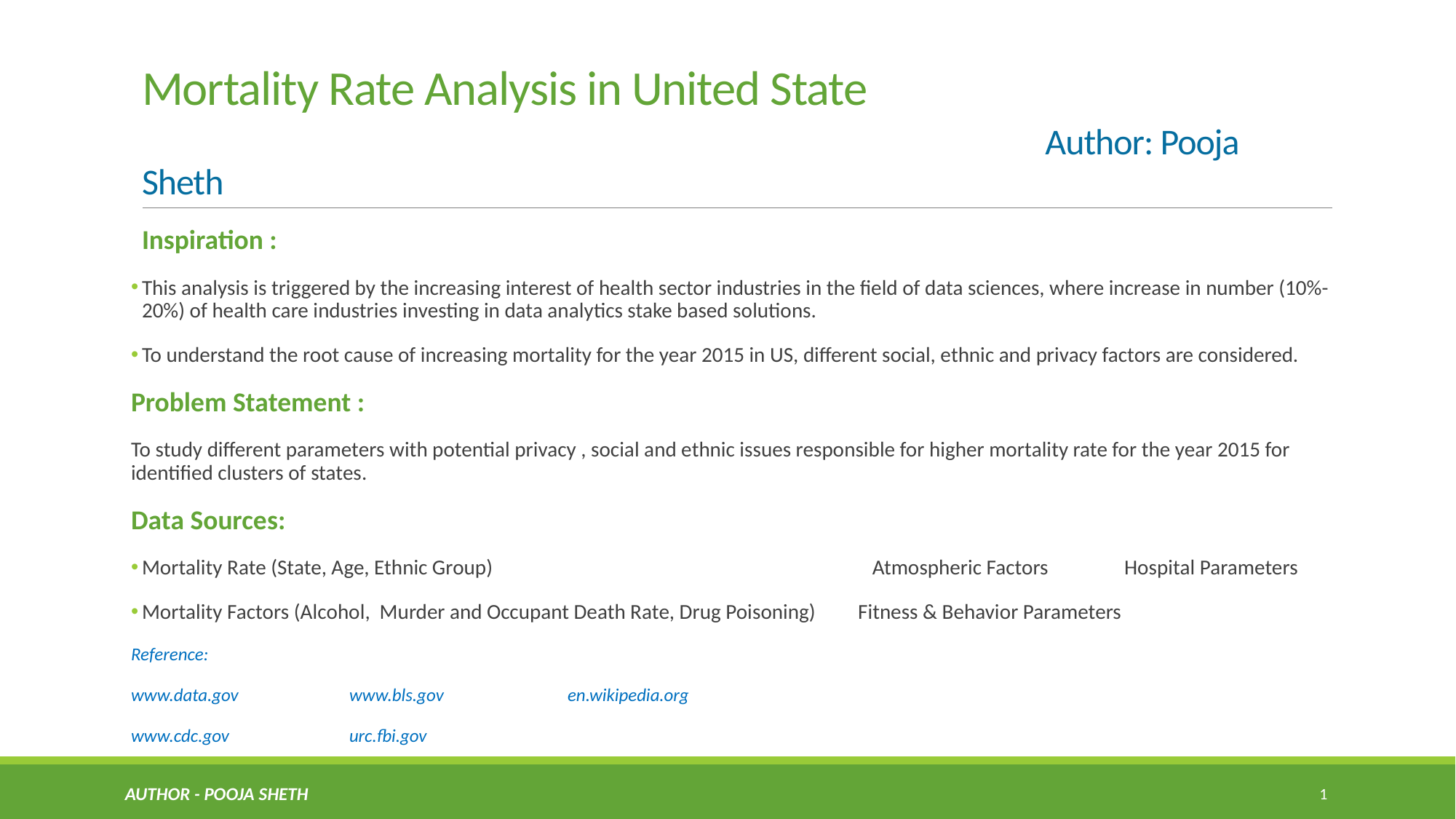

# Mortality Rate Analysis in United State Author: Pooja Sheth
Inspiration :
This analysis is triggered by the increasing interest of health sector industries in the field of data sciences, where increase in number (10%-20%) of health care industries investing in data analytics stake based solutions.
To understand the root cause of increasing mortality for the year 2015 in US, different social, ethnic and privacy factors are considered.
Problem Statement :
To study different parameters with potential privacy , social and ethnic issues responsible for higher mortality rate for the year 2015 for identified clusters of states.
Data Sources:
Mortality Rate (State, Age, Ethnic Group)			                Atmospheric Factors	Hospital Parameters
Mortality Factors (Alcohol,  Murder and Occupant Death Rate, Drug Poisoning)         Fitness & Behavior Parameters
Reference:
www.data.gov	 	www.bls.gov 		en.wikipedia.org
www.cdc.gov  		urc.fbi.gov

Author - Pooja Sheth
1